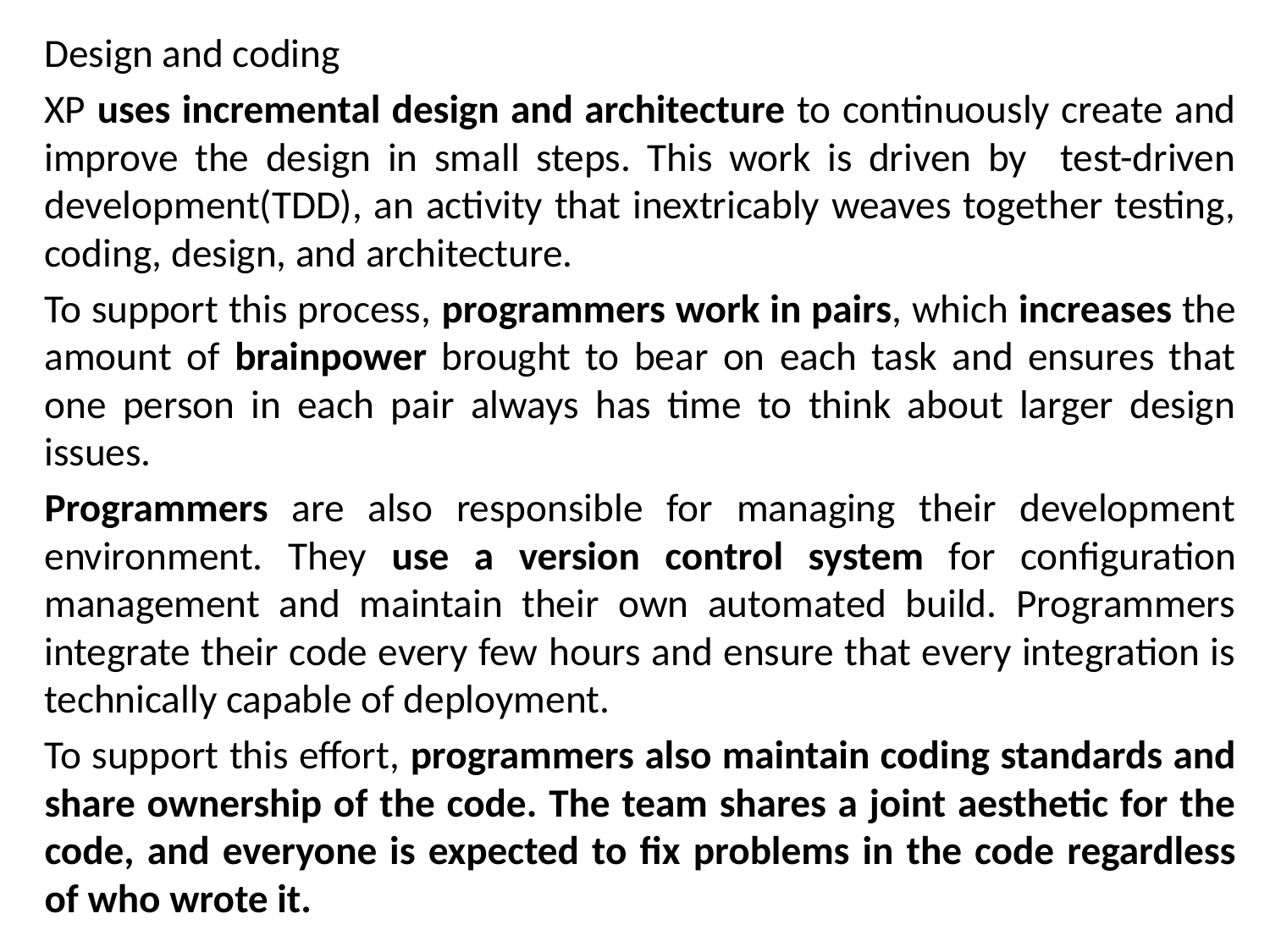

Design and coding
XP uses incremental design and architecture to continuously create and improve the design in small steps. This work is driven by  test-driven development(TDD), an activity that inextricably weaves together testing, coding, design, and architecture.
To support this process, programmers work in pairs, which increases the amount of brainpower brought to bear on each task and ensures that one person in each pair always has time to think about larger design issues.
Programmers are also responsible for managing their development environment. They use a version control system for configuration management and maintain their own automated build. Programmers integrate their code every few hours and ensure that every integration is technically capable of deployment.
To support this effort, programmers also maintain coding standards and share ownership of the code. The team shares a joint aesthetic for the code, and everyone is expected to fix problems in the code regardless of who wrote it.